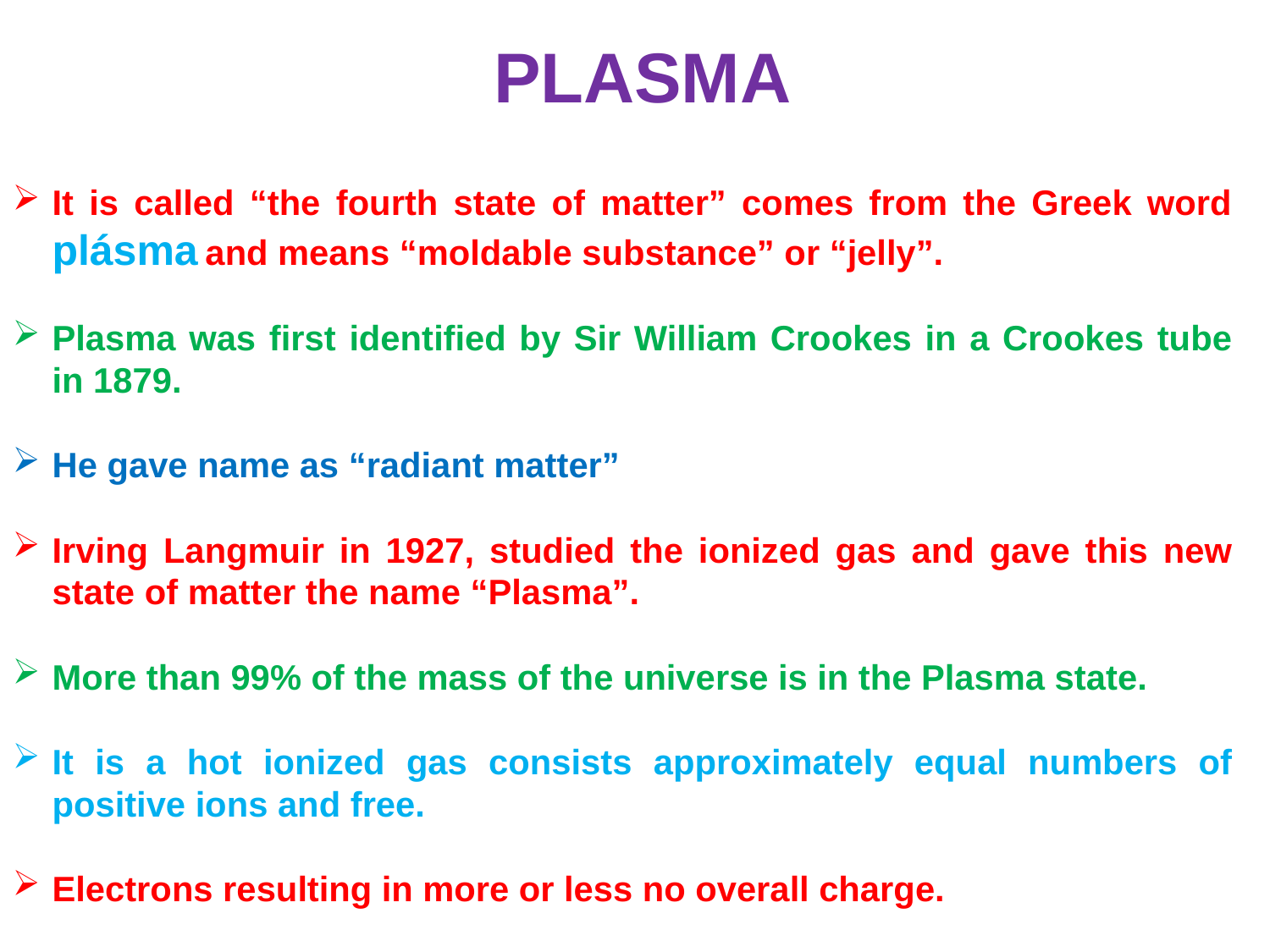

PLASMA

It is called “the fourth state of matter” comes from the Greek word plásma and means “moldable substance” or “jelly”.

Plasma was first identified by Sir William Crookes in a Crookes tube in 1879.

He gave name as “radiant matter”

Irving Langmuir in 1927, studied the ionized gas and gave this new state of matter the name “Plasma”.

More than 99% of the mass of the universe is in the Plasma state.

It is a hot ionized gas consists approximately equal numbers of positive ions and free.

Electrons resulting in more or less no overall charge.